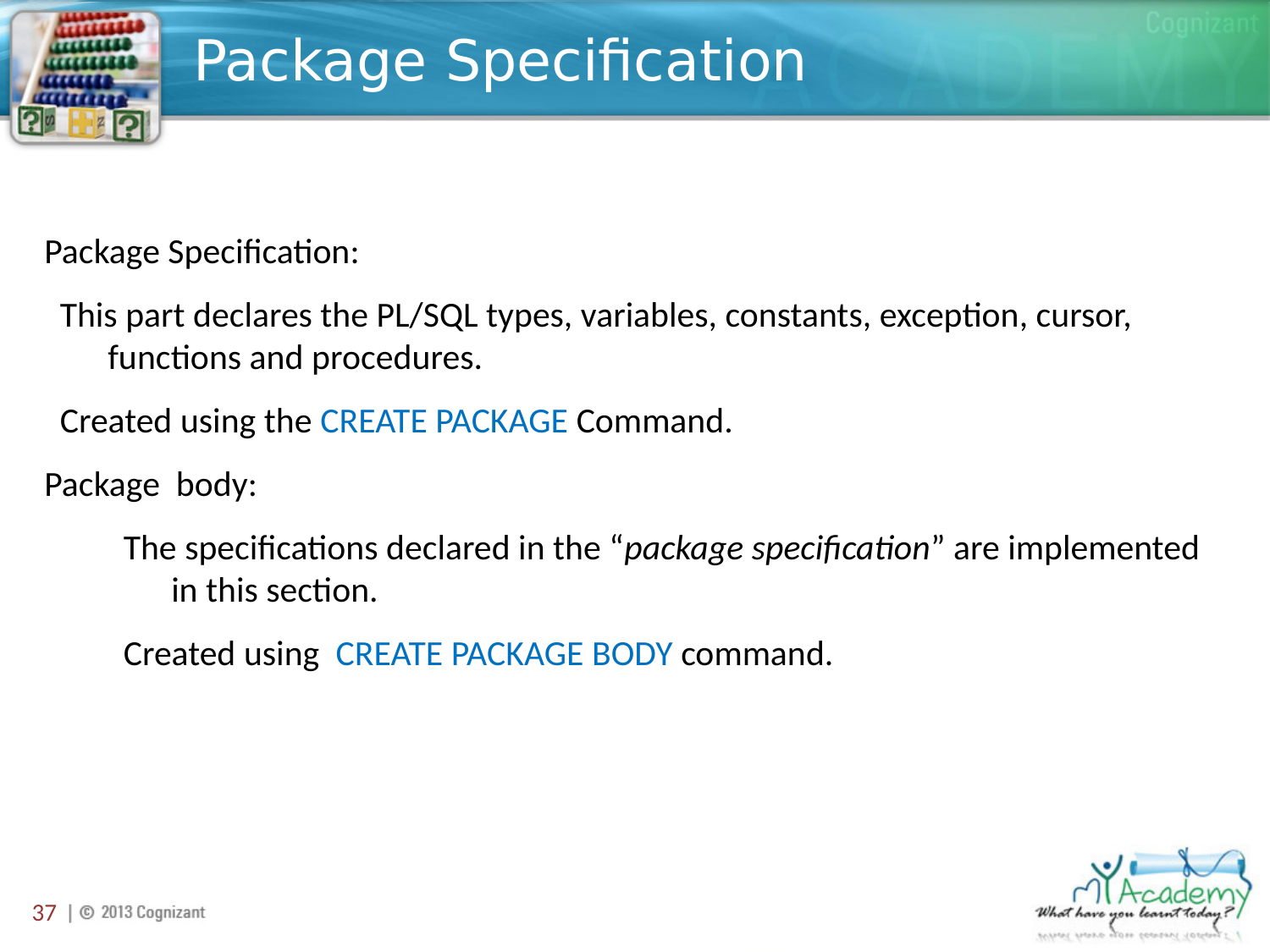

# Package Specification
Package Specification:
This part declares the PL/SQL types, variables, constants, exception, cursor, functions and procedures.
Created using the CREATE PACKAGE Command.
Package  body:
The specifications declared in the “package specification” are implemented in this section.
Created using  CREATE PACKAGE BODY command.
37